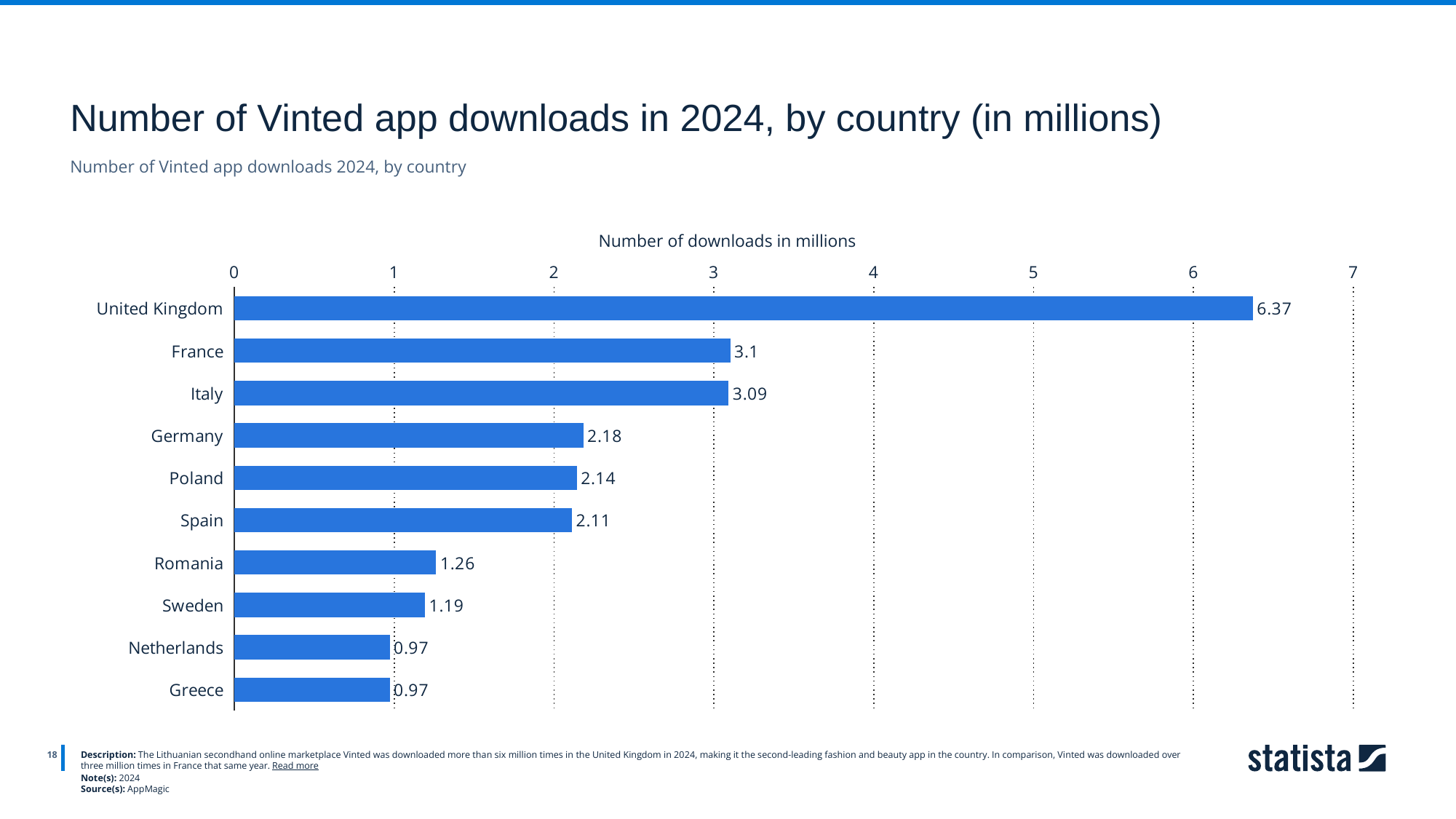

Number of Vinted app downloads in 2024, by country (in millions)
Number of Vinted app downloads 2024, by country
Number of downloads in millions

### Chart

| Category | 2024 |
|---|---|
| United Kingdom | 6.37 |
| France | 3.1 |
| Italy | 3.09 |
| Germany | 2.18 |
| Poland | 2.14 |
| Spain | 2.11 |
| Romania | 1.26 |
| Sweden | 1.19 |
| Netherlands | 0.97 |
| Greece | 0.97 |
18
Description: The Lithuanian secondhand online marketplace Vinted was downloaded more than six million times in the United Kingdom in 2024, making it the second-leading fashion and beauty app in the country. In comparison, Vinted was downloaded over three million times in France that same year. Read more
Note(s): 2024
Source(s): AppMagic